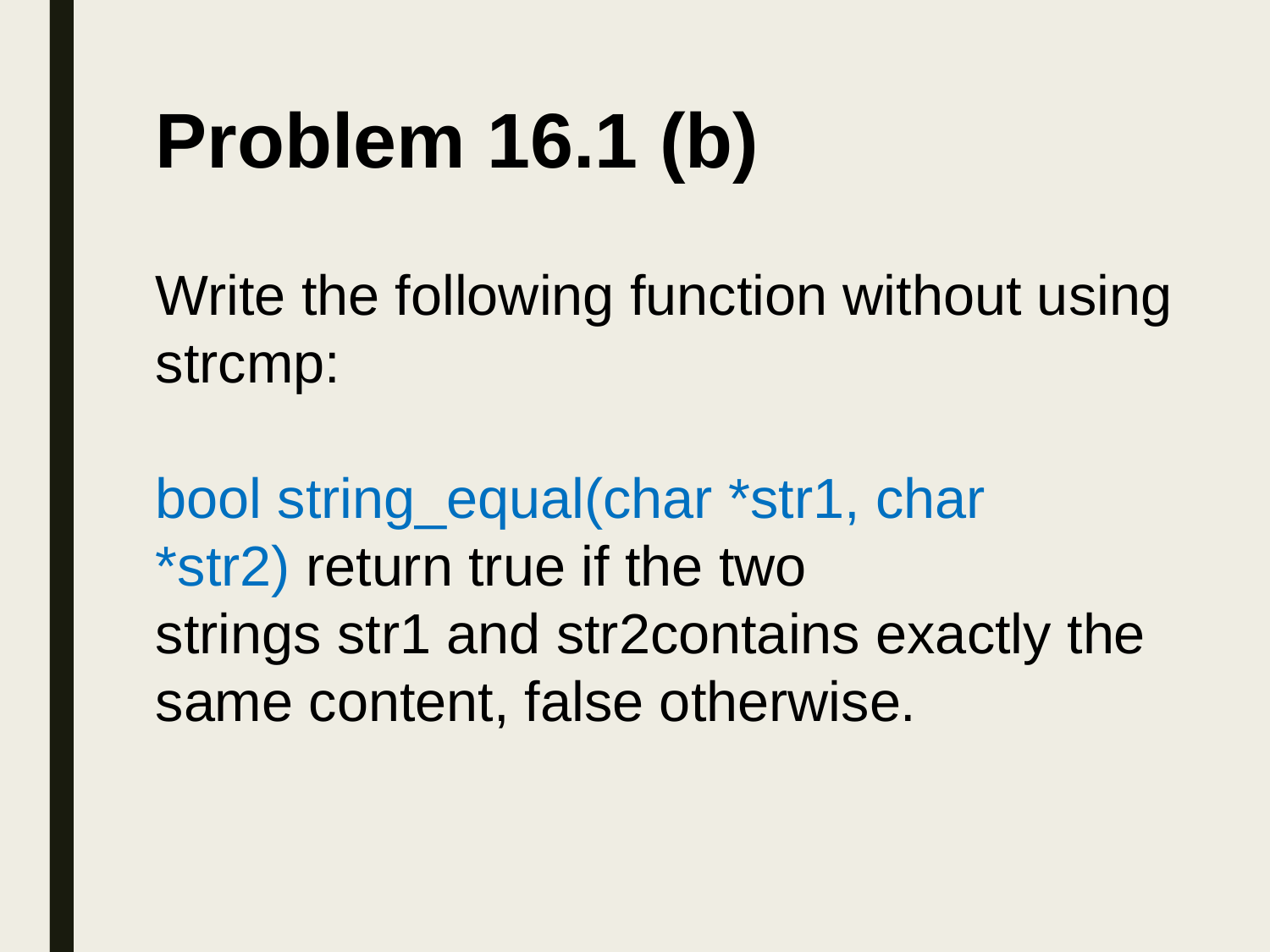

Problem 16.1 (b)
Write the following function without using strcmp:

bool string_equal(char *str1, char *str2) return true if the two strings str1 and str2contains exactly the same content, false otherwise.